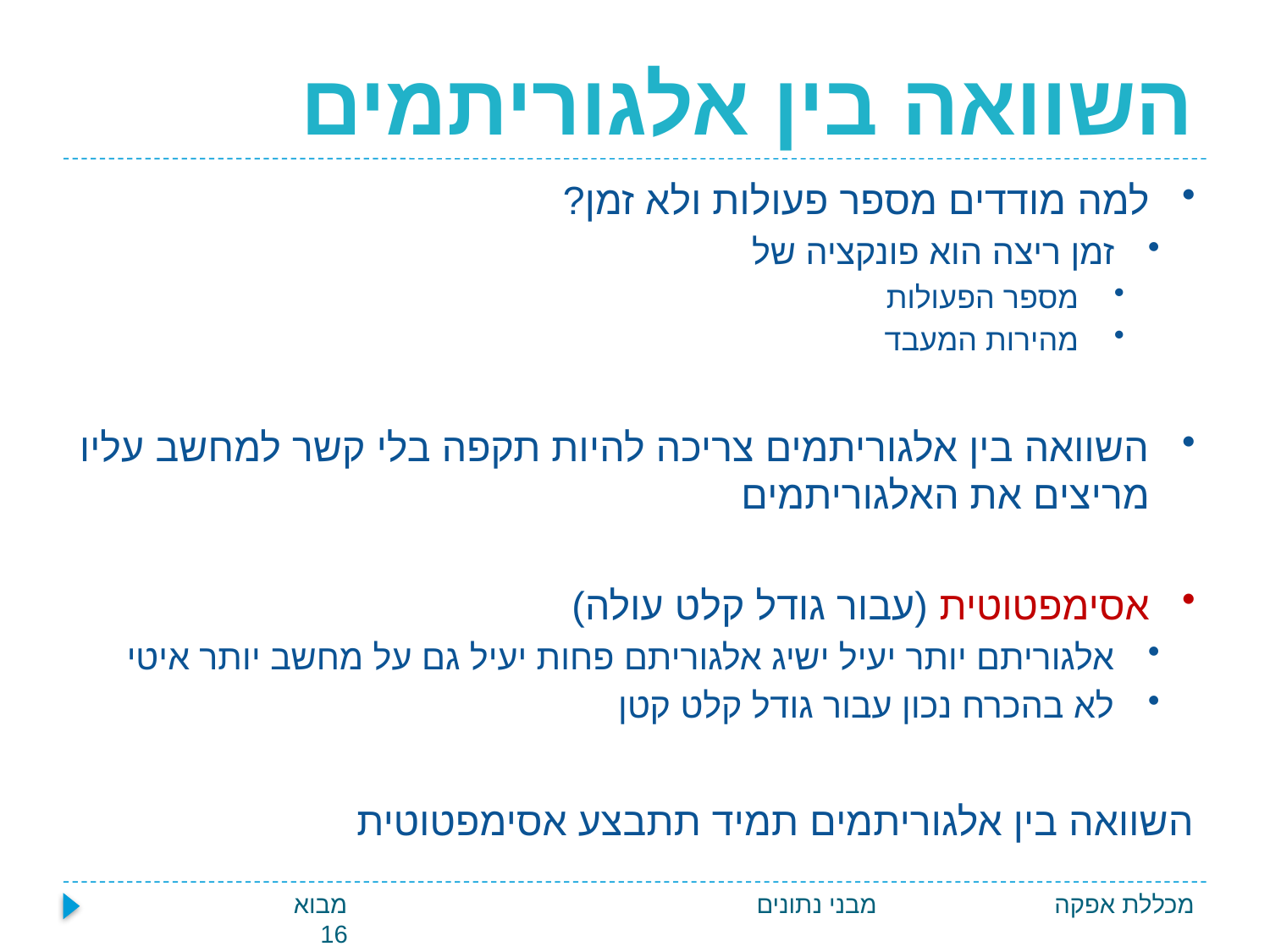

# השוואה בין אלגוריתמים
למה מודדים מספר פעולות ולא זמן?
זמן ריצה הוא פונקציה של
מספר הפעולות
מהירות המעבד

השוואה בין אלגוריתמים צריכה להיות תקפה בלי קשר למחשב עליו מריצים את האלגוריתמים

אסימפטוטית (עבור גודל קלט עולה)
אלגוריתם יותר יעיל ישיג אלגוריתם פחות יעיל גם על מחשב יותר איטי
לא בהכרח נכון עבור גודל קלט קטן

	השוואה בין אלגוריתמים תמיד תתבצע אסימפטוטית

מבוא                         16
מבני נתונים
מכללת אפקה